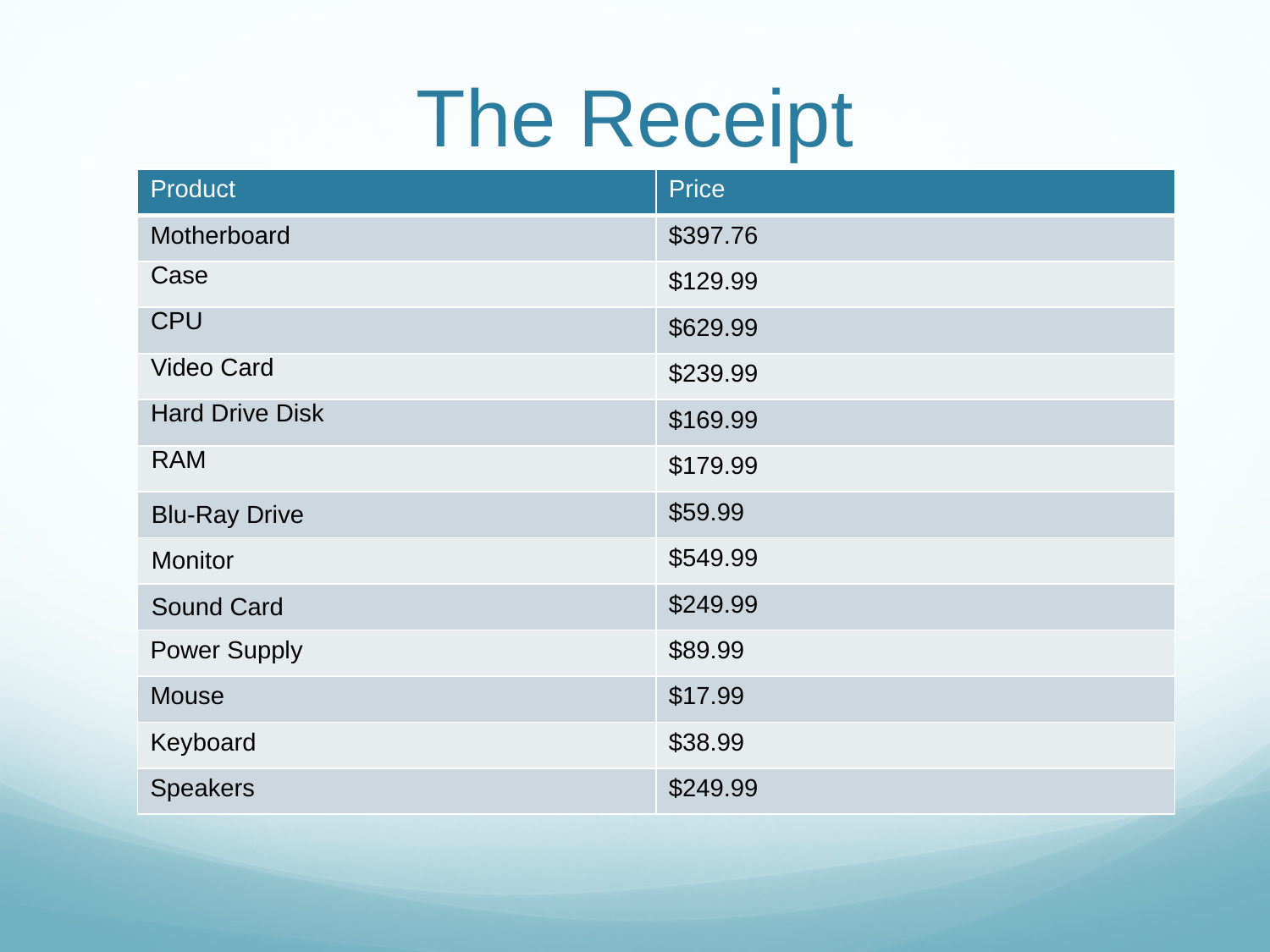

# The Receipt
| Product | Price |
| --- | --- |
| Motherboard | $397.76 |
| Case | $129.99 |
| CPU | $629.99 |
| Video Card | $239.99 |
| Hard Drive Disk | $169.99 |
| RAM | $179.99 |
| Blu-Ray Drive | $59.99 |
| Monitor | $549.99 |
| Sound Card | $249.99 |
| Power Supply | $89.99 |
| Mouse | $17.99 |
| Keyboard | $38.99 |
| Speakers | $249.99 |